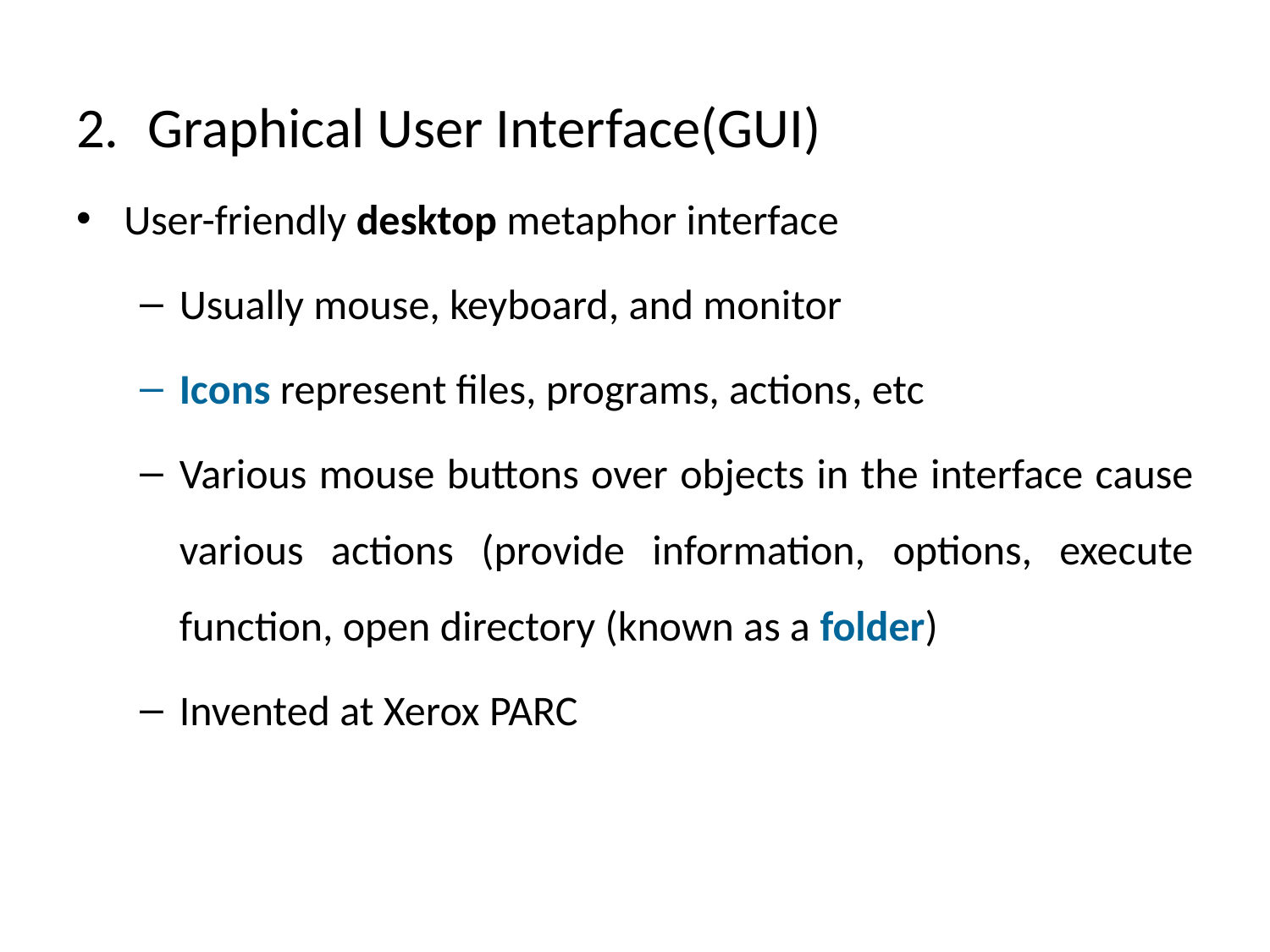

Graphical User Interface(GUI)
User-friendly desktop metaphor interface
Usually mouse, keyboard, and monitor
Icons represent files, programs, actions, etc
Various mouse buttons over objects in the interface cause various actions (provide information, options, execute function, open directory (known as a folder)
Invented at Xerox PARC